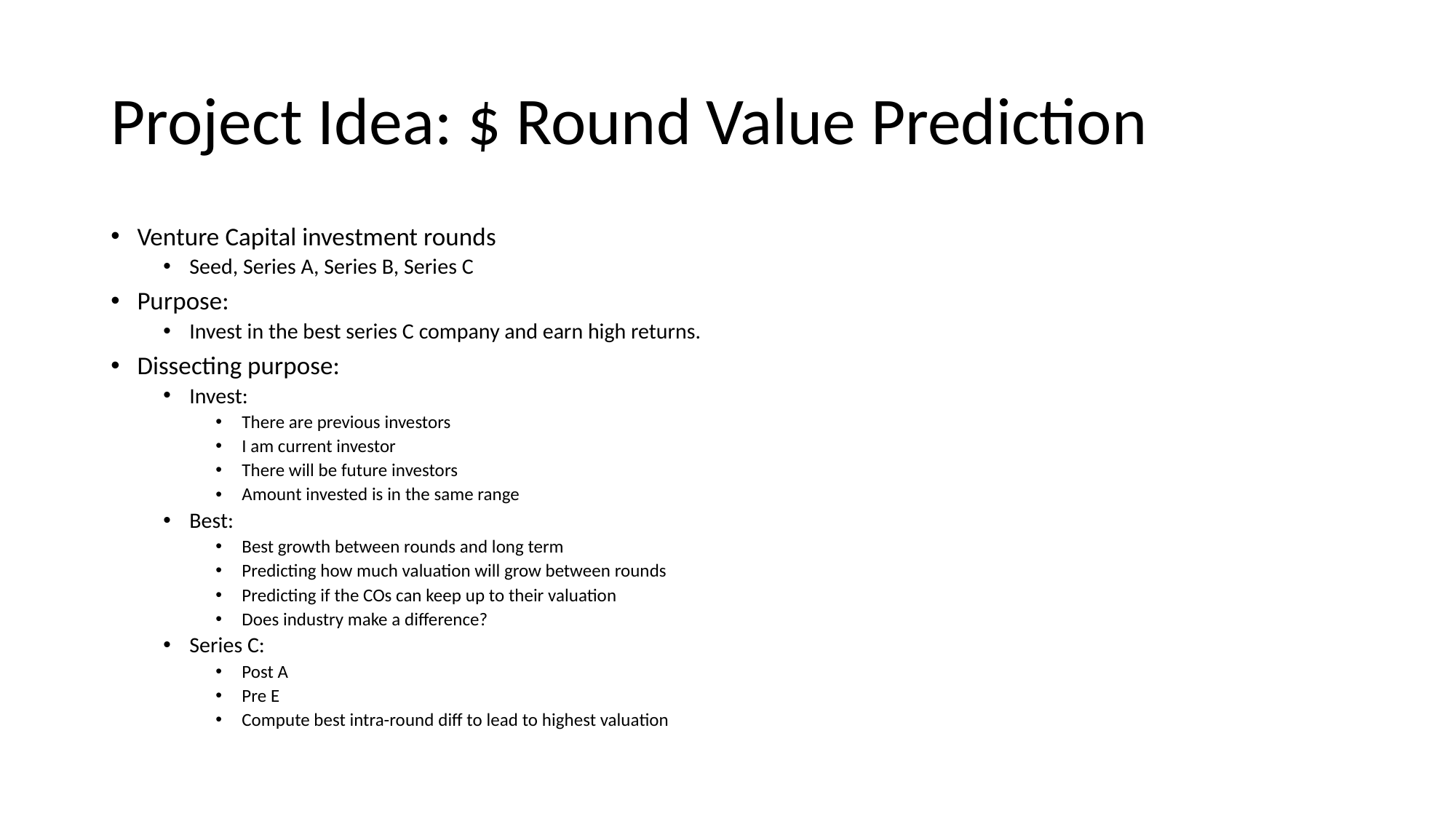

# Project Idea: $ Round Value Prediction
Venture Capital investment rounds
Seed, Series A, Series B, Series C
Purpose:
Invest in the best series C company and earn high returns.
Dissecting purpose:
Invest:
There are previous investors
I am current investor
There will be future investors
Amount invested is in the same range
Best:
Best growth between rounds and long term
Predicting how much valuation will grow between rounds
Predicting if the COs can keep up to their valuation
Does industry make a difference?
Series C:
Post A
Pre E
Compute best intra-round diff to lead to highest valuation